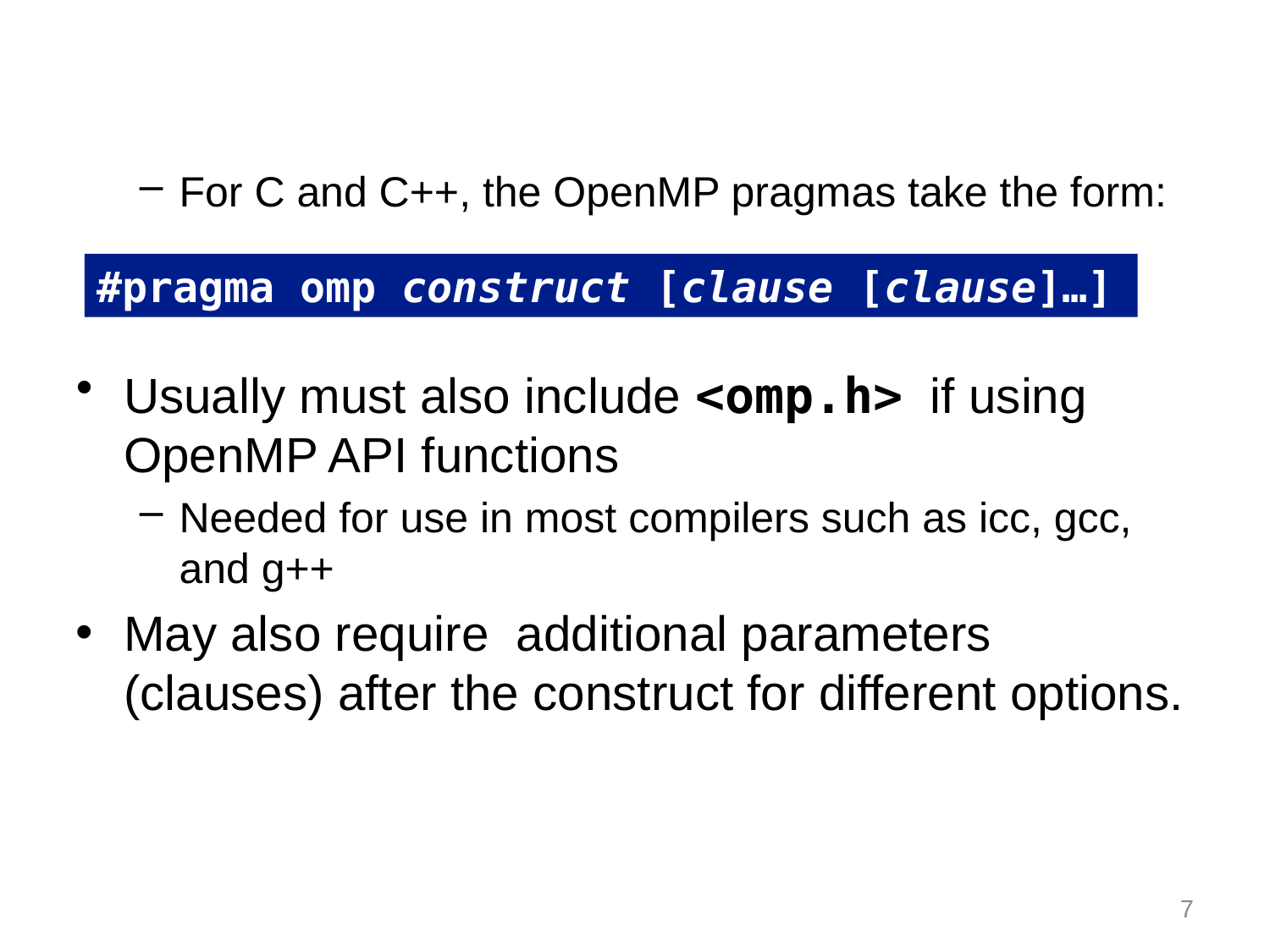

For C and C++, the OpenMP pragmas take the form:

Usually must also include <omp.h>  if using OpenMP API functions
Needed for use in most compilers such as icc, gcc, and g++
May also require  additional parameters (clauses) after the construct for different options.

#pragma omp construct [clause [clause]…]
7